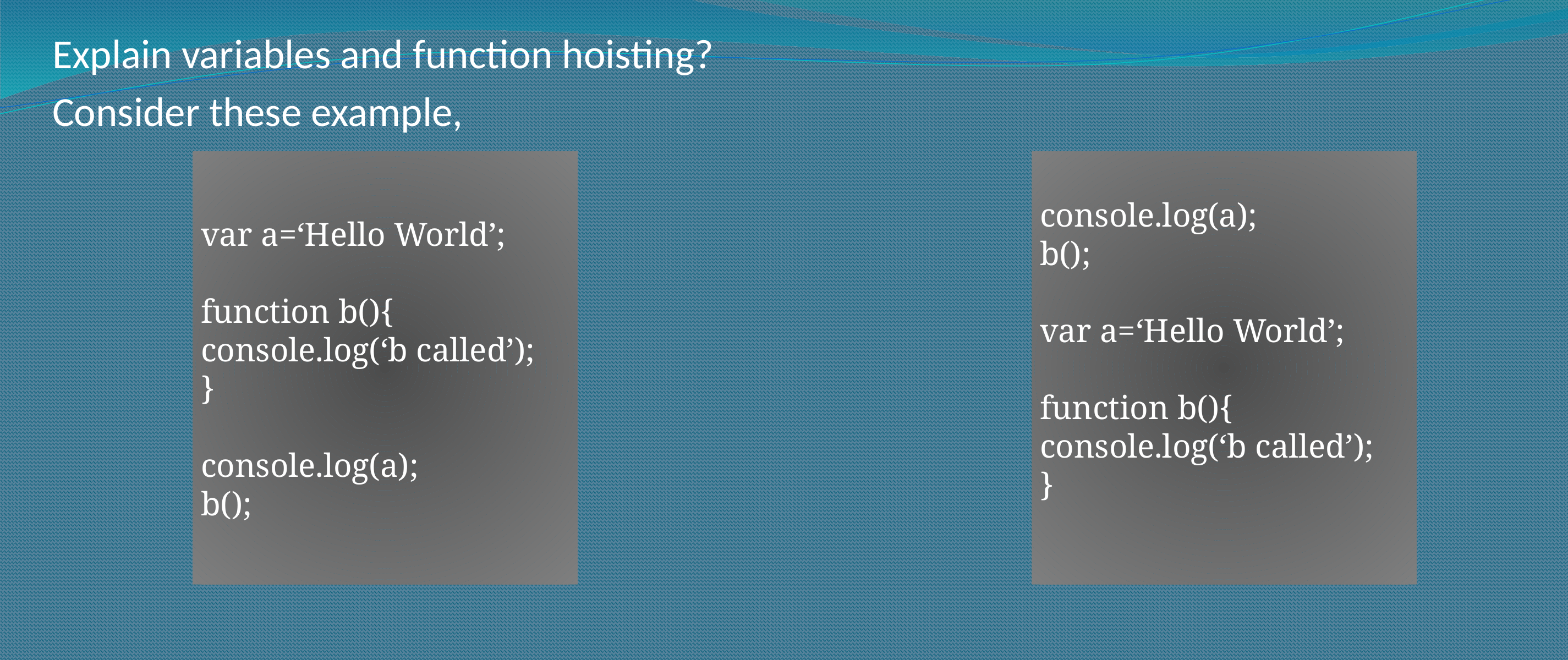

Explain variables and function hoisting?
Consider these example,
var a=‘Hello World’;

function b(){
console.log(‘b called’);
}

console.log(a);
b();
console.log(a);
b();

var a=‘Hello World’;

function b(){
console.log(‘b called’);
}